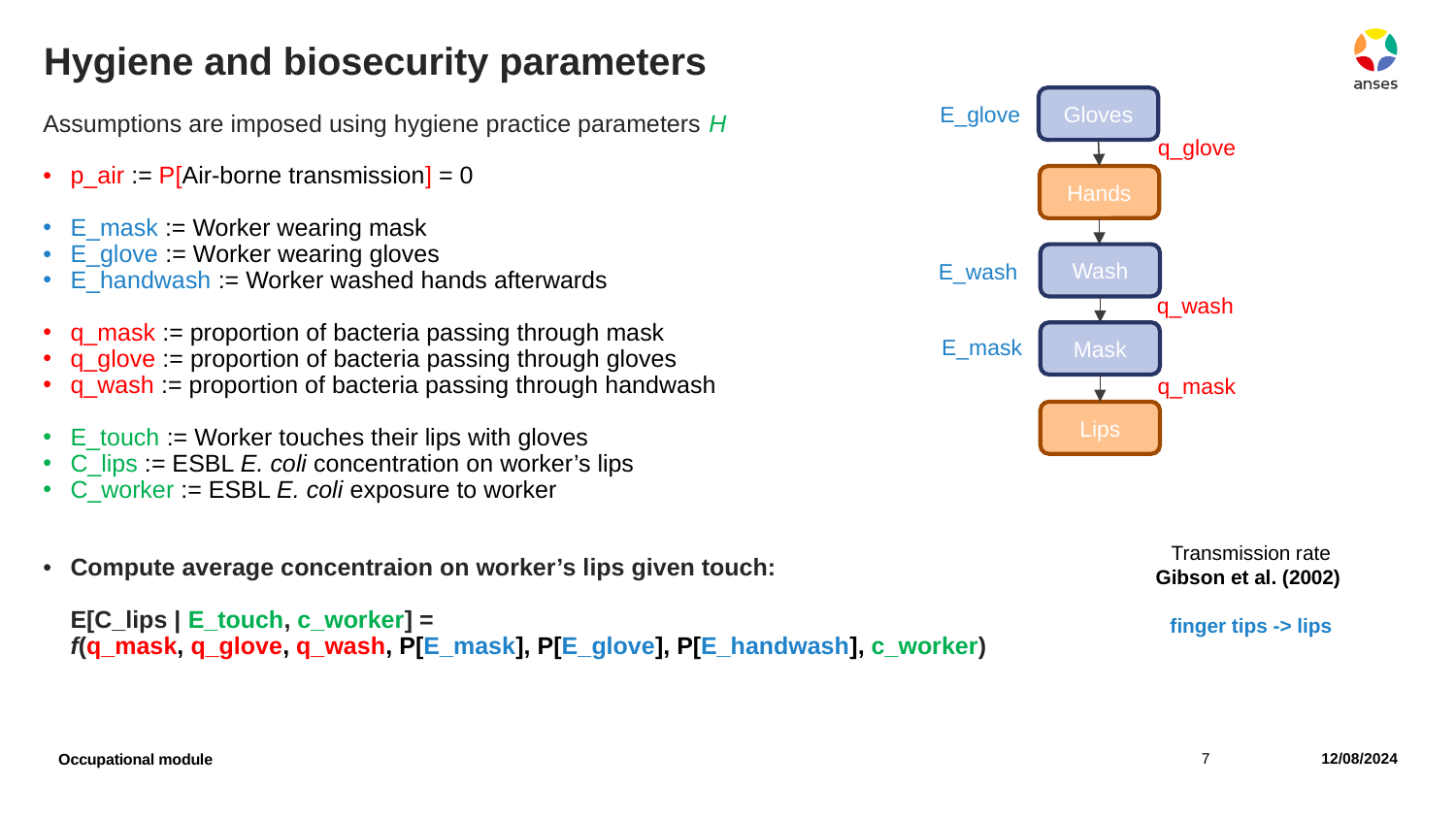

# Hygiene and biosecurity parameters
Gloves
Hands
Mask
Lips
E_glove
q_glove
E_wash
q_wash
Assumptions are imposed using hygiene practice parameters H

p_air := P[Air-borne transmission] = 0

E_mask := Worker wearing mask
E_glove := Worker wearing gloves
E_handwash := Worker washed hands afterwards

q_mask := proportion of bacteria passing through mask
q_glove := proportion of bacteria passing through gloves
q_wash := proportion of bacteria passing through handwash

E_touch := Worker touches their lips with gloves
C_lips := ESBL E. coli concentration on worker’s lips
C_worker := ESBL E. coli exposure to worker

Compute average concentraion on worker’s lips given touch:
E[C_lips | E_touch, c_worker] =
f(q_mask, q_glove, q_wash, P[E_mask], P[E_glove], P[E_handwash], c_worker)

Wash
E_mask
q_mask
Transmission rate
Gibson et al. (2002)

finger tips -> lips
7
12/08/2024

Occupational module